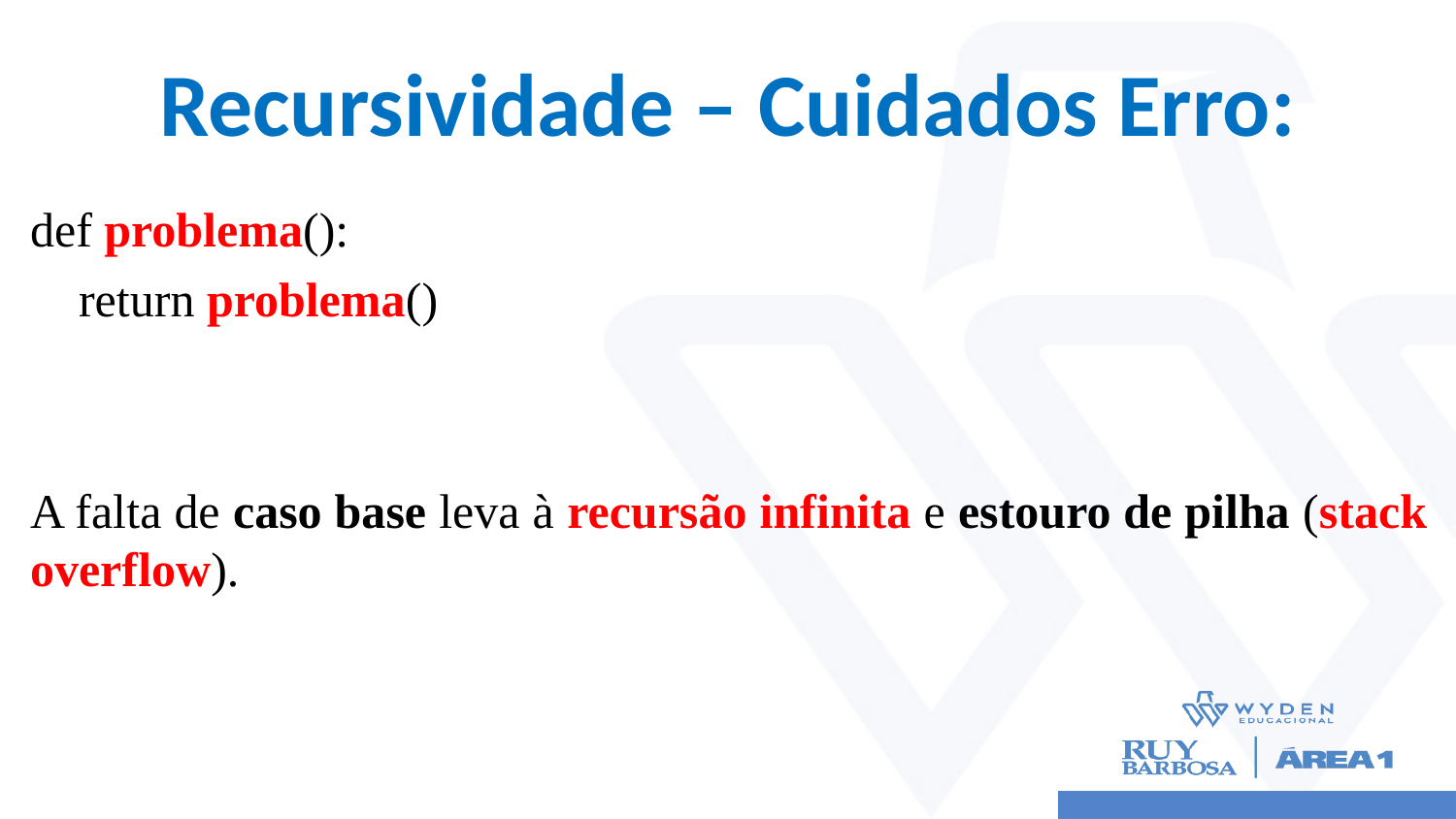

# Recursividade – Cuidados Erro:
def problema():
    return problema()

A falta de caso base leva à recursão infinita e estouro de pilha (stack overflow).